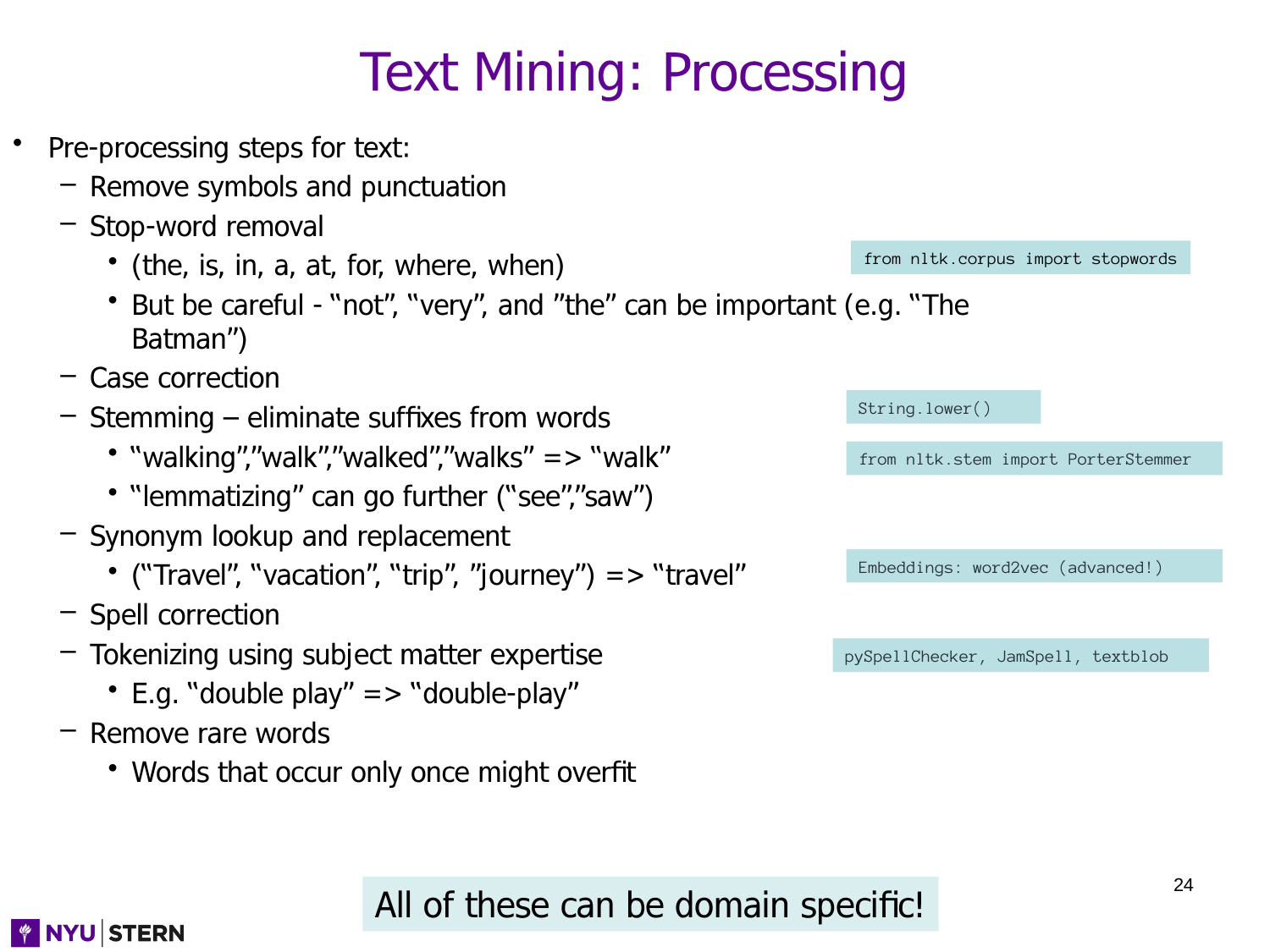

# Text Mining: Processing
Pre-processing steps for text:
Remove symbols and punctuation
Stop-word removal
(the, is, in, a, at, for, where, when)
But be careful - “not”, “very”, and ”the” can be important (e.g. “The Batman”)
Case correction
Stemming – eliminate suffixes from words
“walking”,”walk”,”walked”,”walks” => “walk”
“lemmatizing” can go further (“see”,”saw”)
Synonym lookup and replacement
(“Travel”, “vacation”, “trip”, ”journey”) => “travel”
Spell correction
Tokenizing using subject matter expertise
E.g. “double play” => “double-play”
Remove rare words
Words that occur only once might overfit
from nltk.corpus import stopwords
String.lower()
from nltk.stem import PorterStemmer
Embeddings: word2vec (advanced!)
pySpellChecker, JamSpell, textblob
24
All of these can be domain specific!